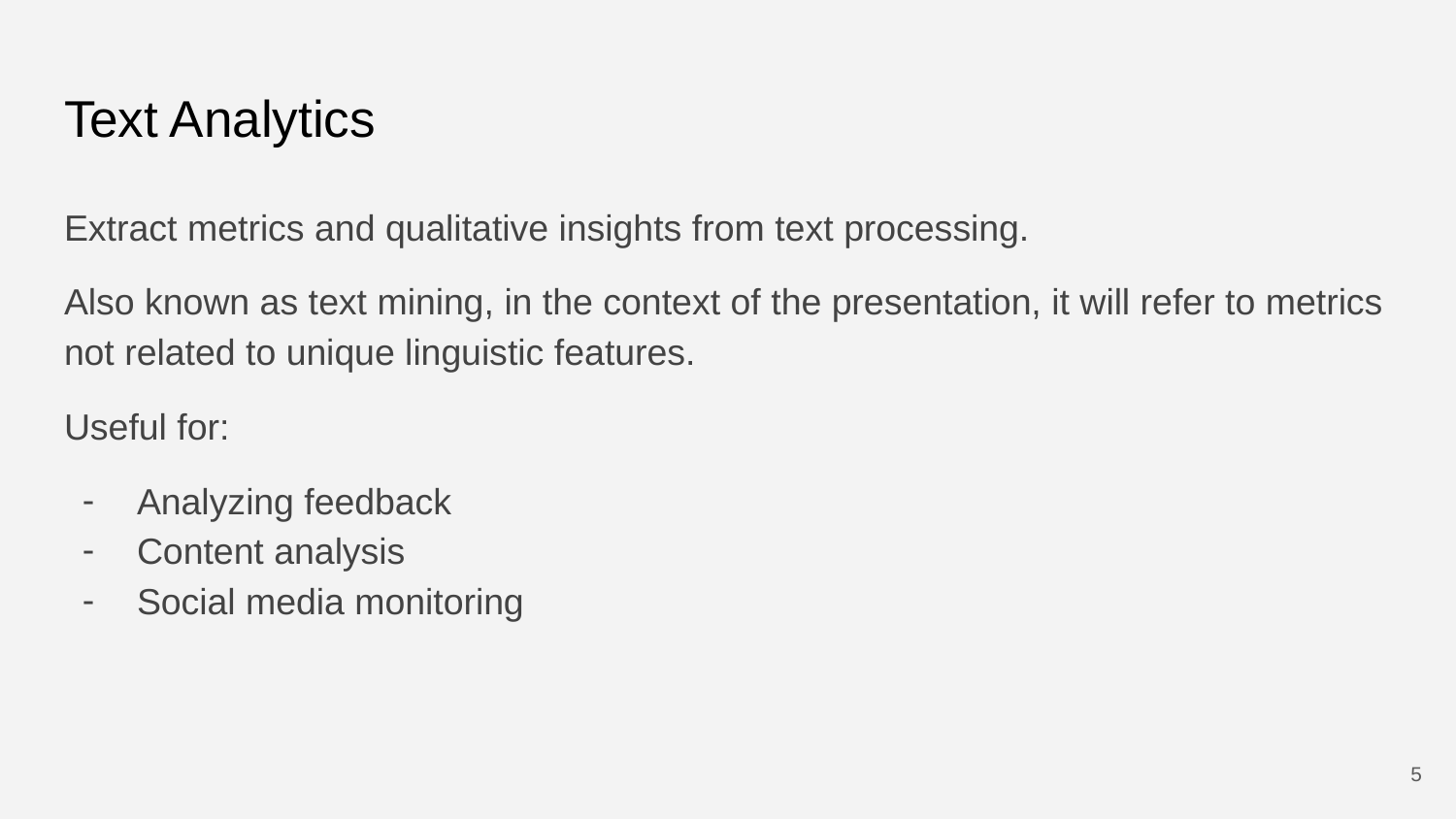

# Text Analytics
Extract metrics and qualitative insights from text processing.
Also known as text mining, in the context of the presentation, it will refer to metrics not related to unique linguistic features.
Useful for:
Analyzing feedback
Content analysis
Social media monitoring
5